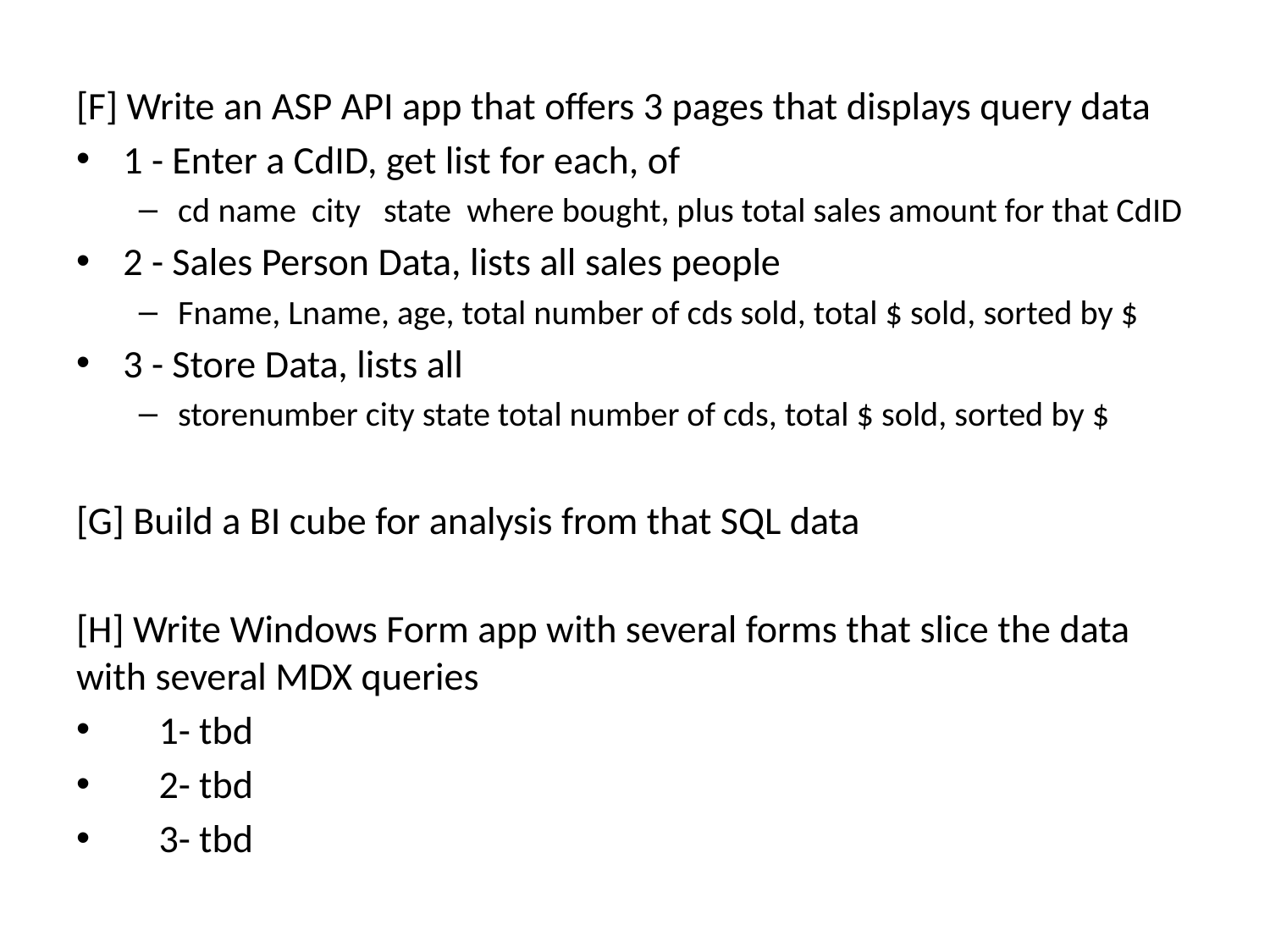

[F] Write an ASP API app that offers 3 pages that displays query data
1 - Enter a CdID, get list for each, of
cd name  city   state  where bought, plus total sales amount for that CdID
2 - Sales Person Data, lists all sales people
Fname, Lname, age, total number of cds sold, total $ sold, sorted by $
3 - Store Data, lists all
storenumber city state total number of cds, total $ sold, sorted by $

[G] Build a BI cube for analysis from that SQL data

[H] Write Windows Form app with several forms that slice the data with several MDX queries
    1- tbd
    2- tbd
    3- tbd